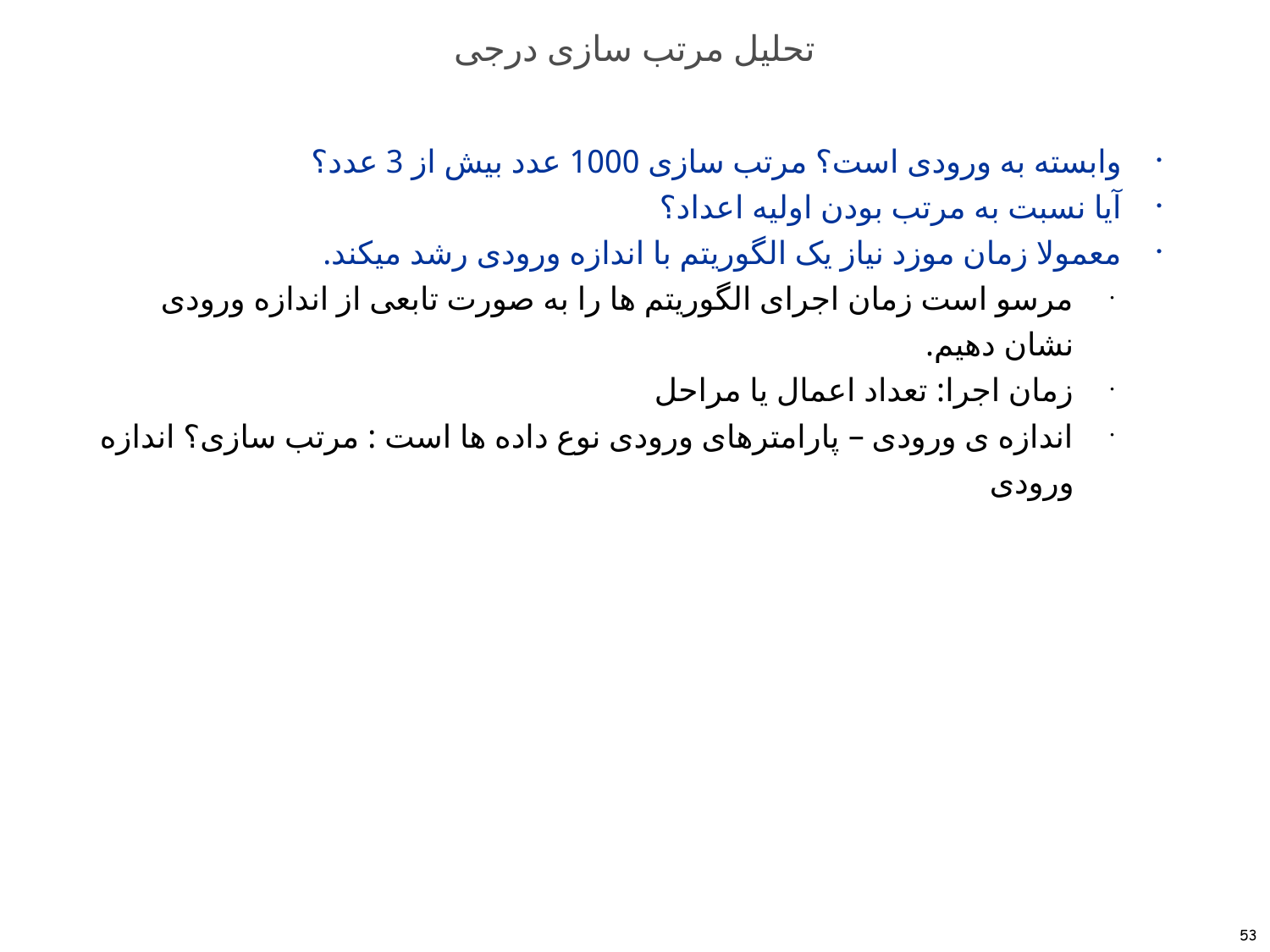

# تحلیل مرتب سازی درجی
وابسته به ورودی است؟ مرتب سازی 1000 عدد بیش از 3 عدد؟
آیا نسبت به مرتب بودن اولیه اعداد؟
معمولا زمان موزد نیاز یک الگوریتم با اندازه ورودی رشد میکند.
مرسو است زمان اجرای الگوریتم ها را به صورت تابعی از اندازه ورودی نشان دهیم.
زمان اجرا: تعداد اعمال یا مراحل
اندازه ی ورودی – پارامترهای ورودی نوع داده ها است : مرتب سازی؟ اندازه ورودی

53